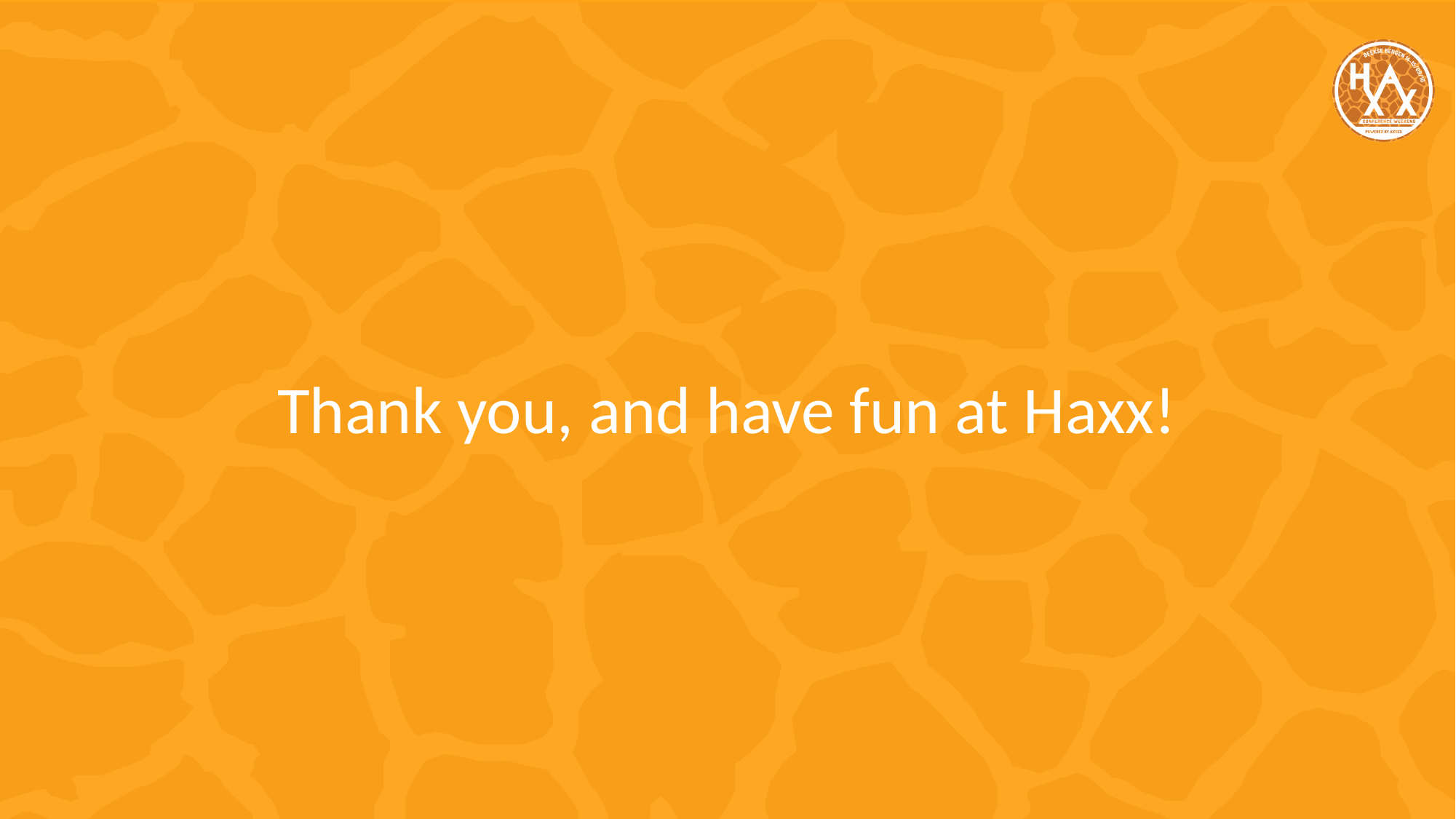

# Thank you, and have fun at Haxx!